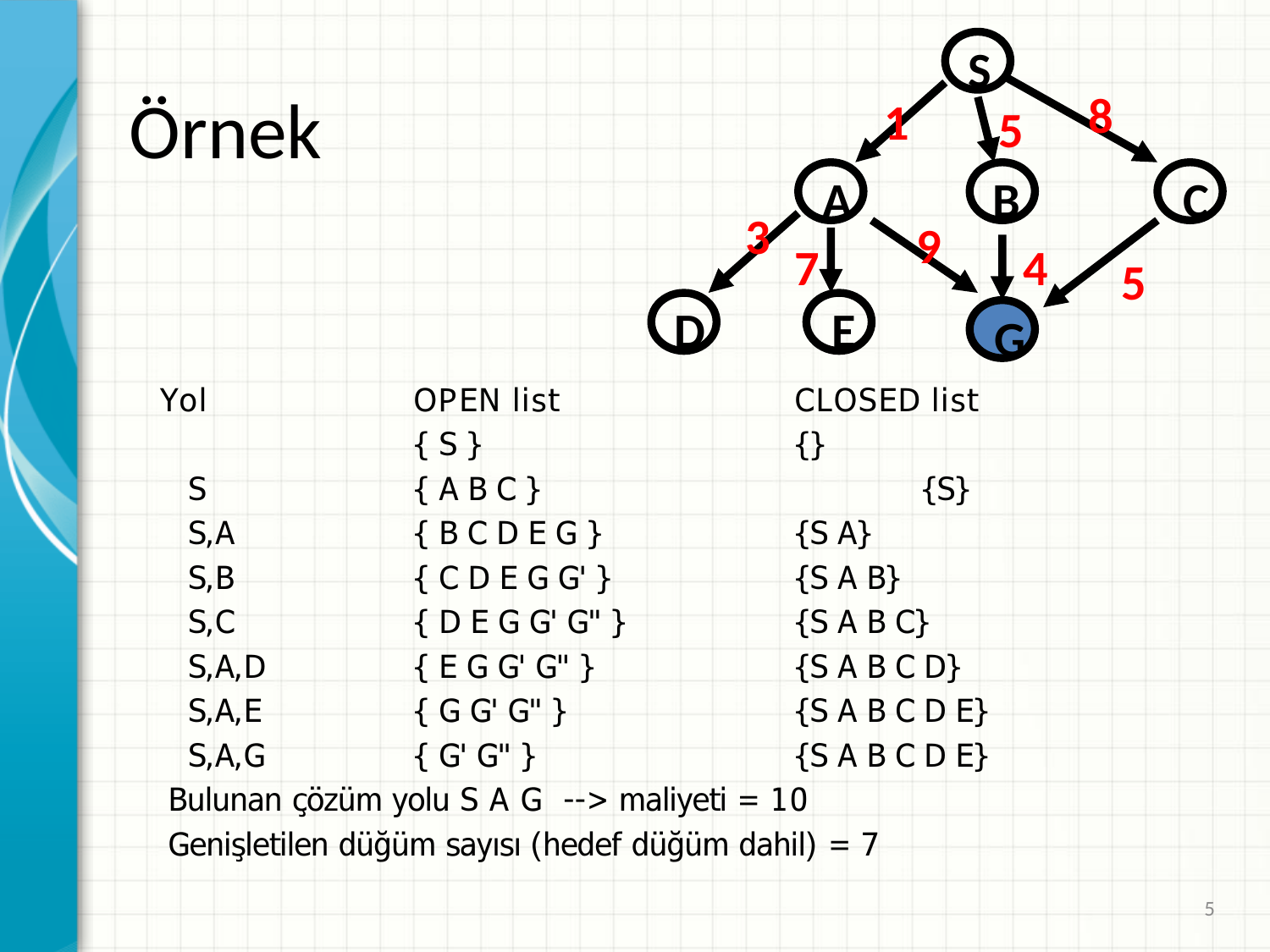

S

8

1
5

A

B

C

3
9

7
4

5

D

E

G
# Örnek
	Yol 		OPEN list		CLOSED list
                 	{ S }			{}
      S         	{ A B C }			{S}
      S,A         	{ B C D E G }   		{S A}
      S,B         	{ C D E G G' }		{S A B}
      S,C         	{ D E G G' G" }         	{S A B C}
      S,A,D        	{ E G G' G" }   		{S A B C D}
      S,A,E         	{ G G' G" }     		{S A B C D E}
      S,A,G         	{ G' G" }			{S A B C D E}
    Bulunan çözüm yolu S A G  --> maliyeti = 10
    Genişletilen düğüm sayısı (hedef düğüm dahil) = 7
5